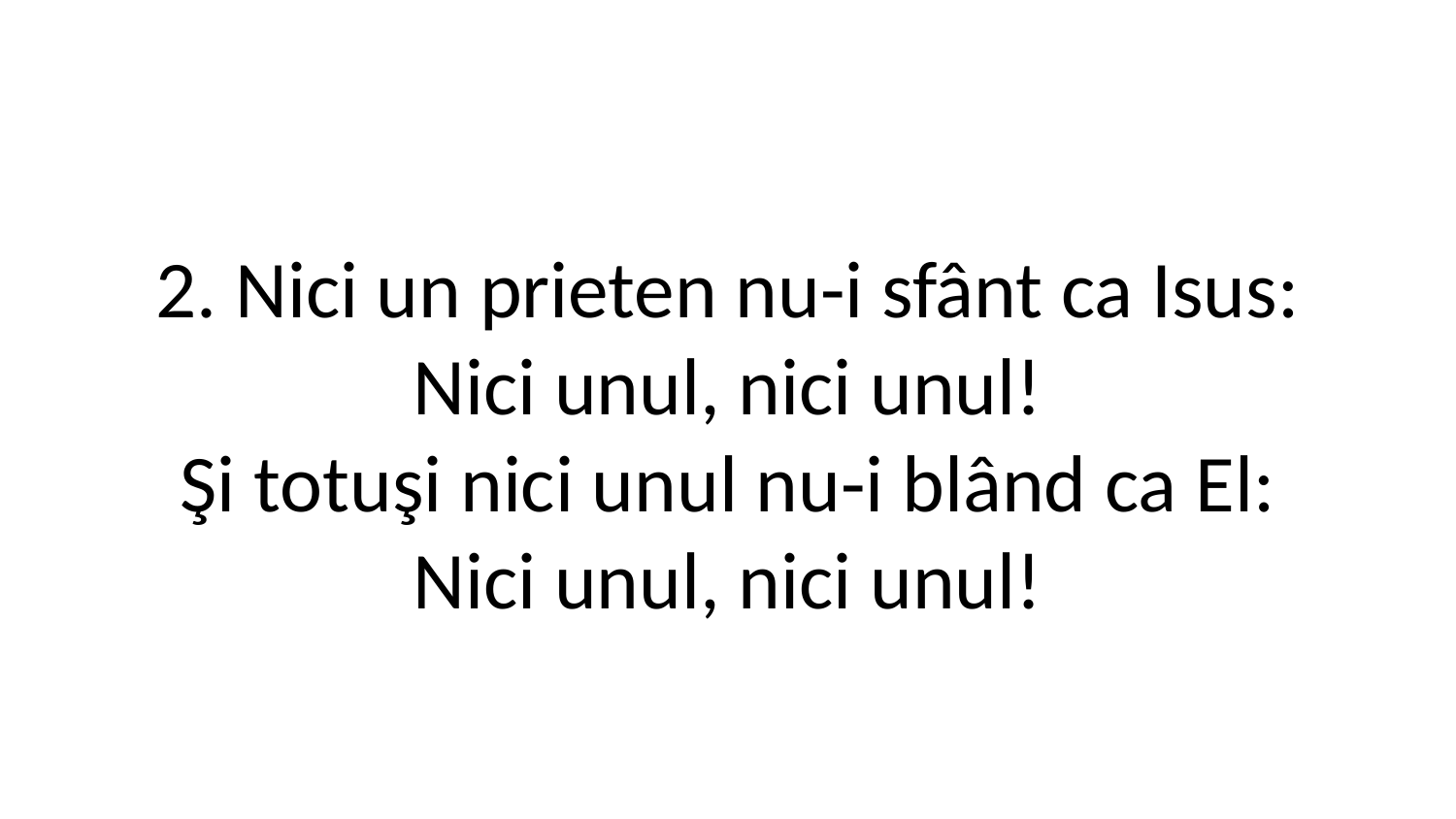

2. Nici un prieten nu-i sfânt ca Isus:
Nici unul, nici unul!
Şi totuşi nici unul nu-i blând ca El:
Nici unul, nici unul!